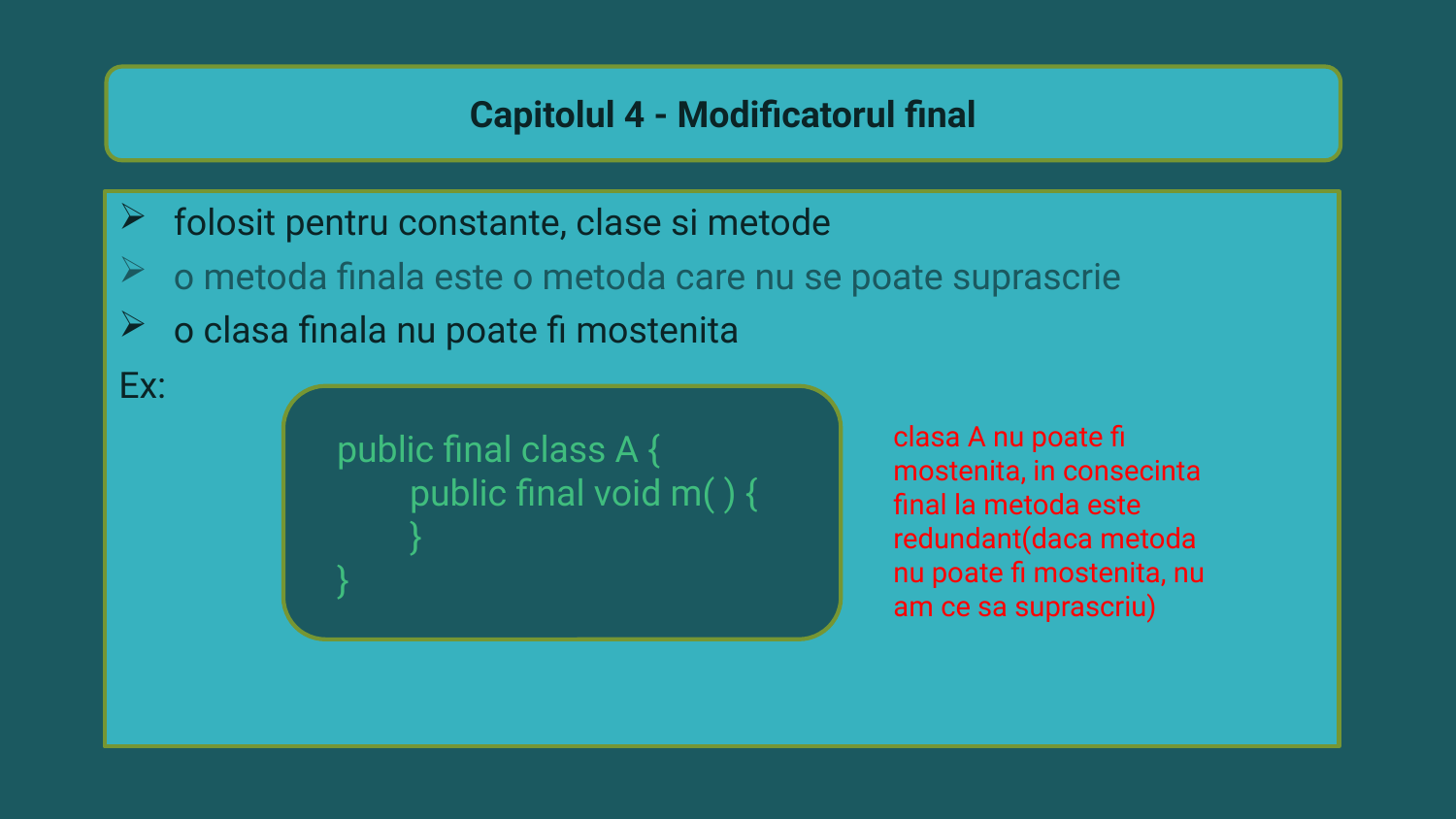

Capitolul 4 - Modificatorul final
folosit pentru constante, clase si metode
o metoda finala este o metoda care nu se poate suprascrie
o clasa finala nu poate fi mostenita
Ex:

clasa A nu poate fi mostenita, in consecinta final la metoda este redundant(daca metoda nu poate fi mostenita, nu am ce sa suprascriu)
public final class A {
public final void m( ) {
}
}